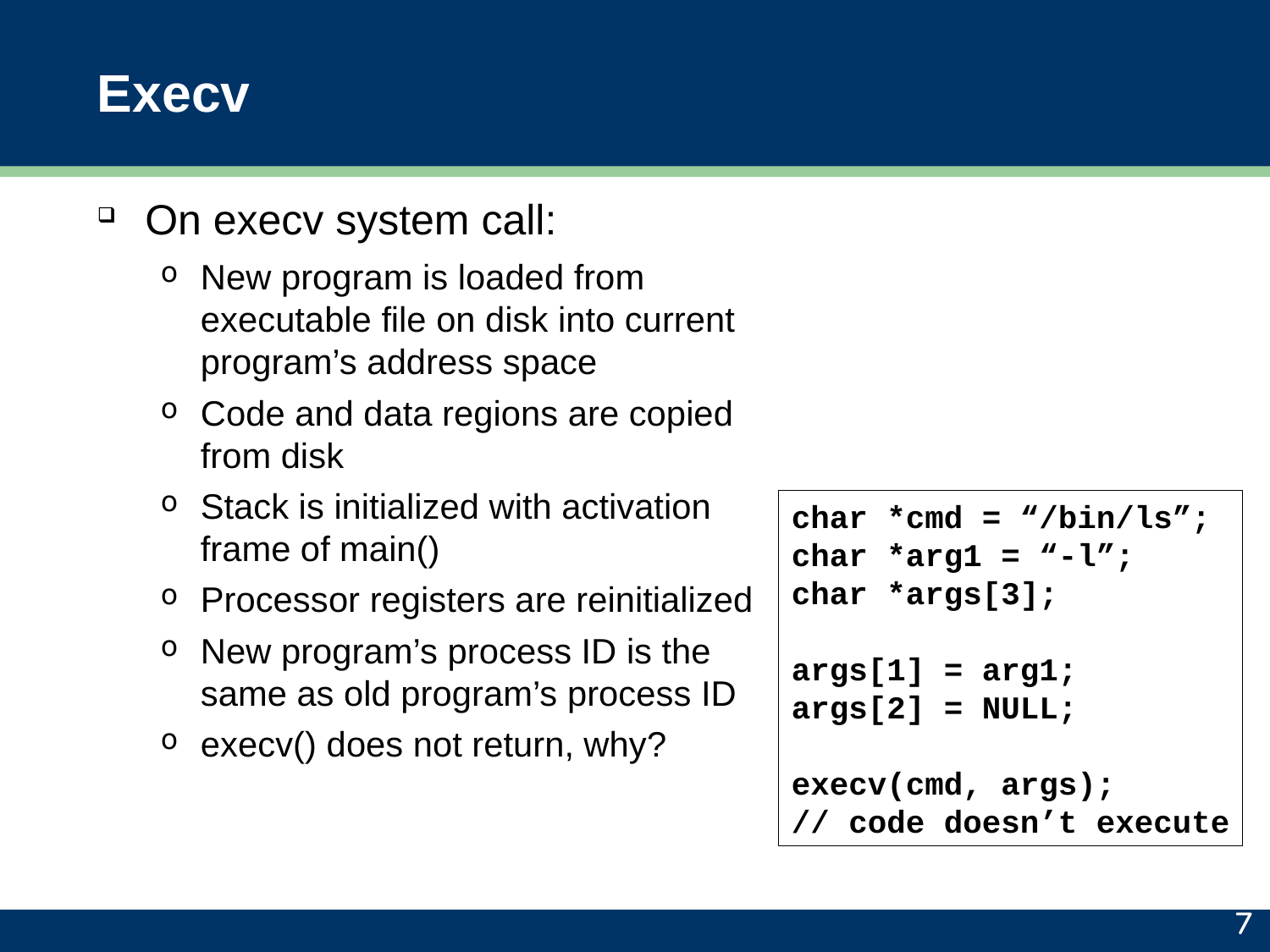

# Execv
On execv system call:
New program is loaded from executable file on disk into current program’s address space
Code and data regions are copied from disk
Stack is initialized with activation frame of main()
Processor registers are reinitialized
New program’s process ID is the same as old program’s process ID
execv() does not return, why?
char *cmd = “/bin/ls”;
char *arg1 = “-l”;
char *args[3];

args[1] = arg1;
args[2] = NULL;

execv(cmd, args);
// code doesn’t execute
7